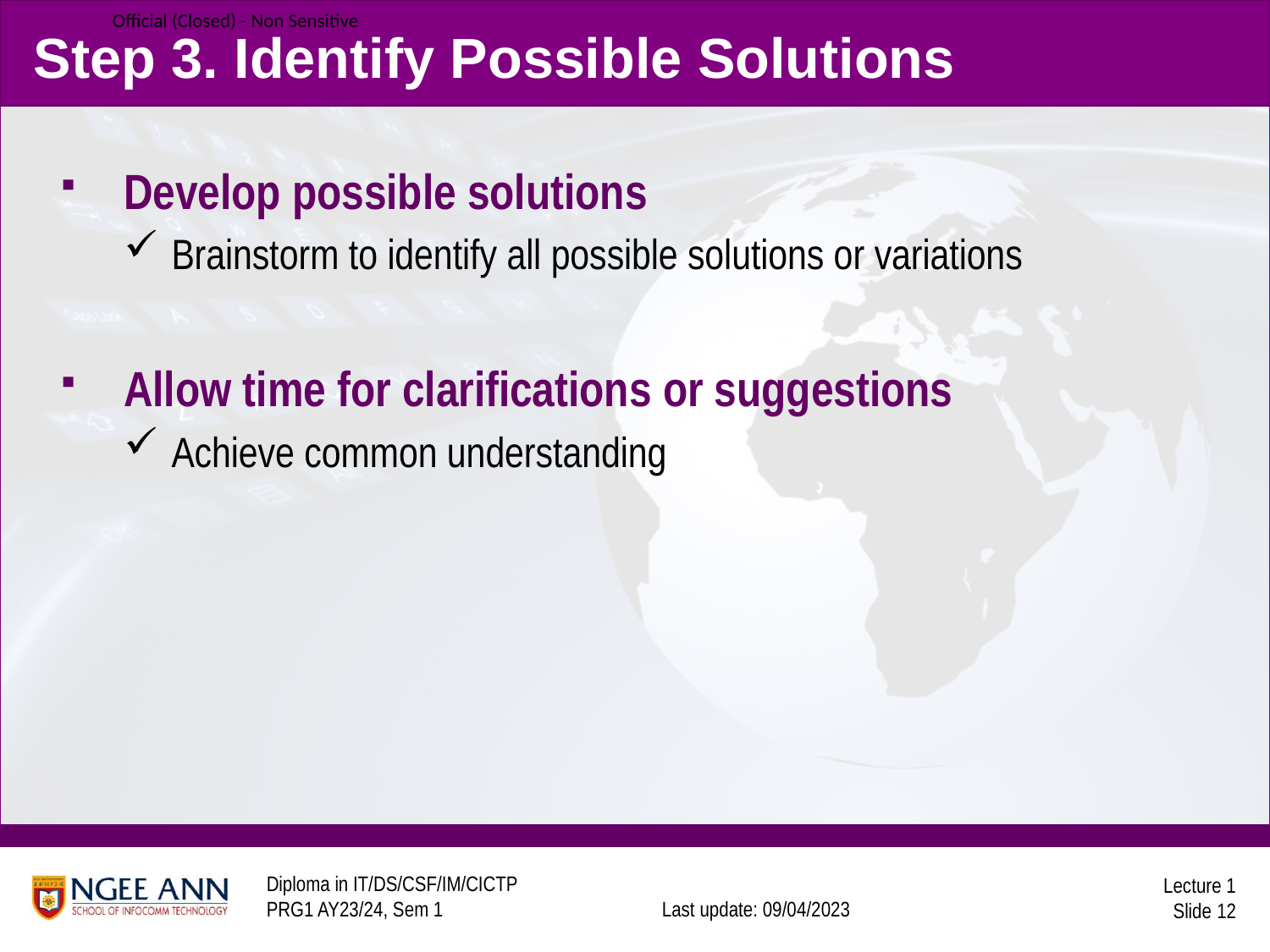

# Step 3. Identify Possible Solutions
Develop possible solutions
Brainstorm to identify all possible solutions or variations

Allow time for clarifications or suggestions
Achieve common understanding